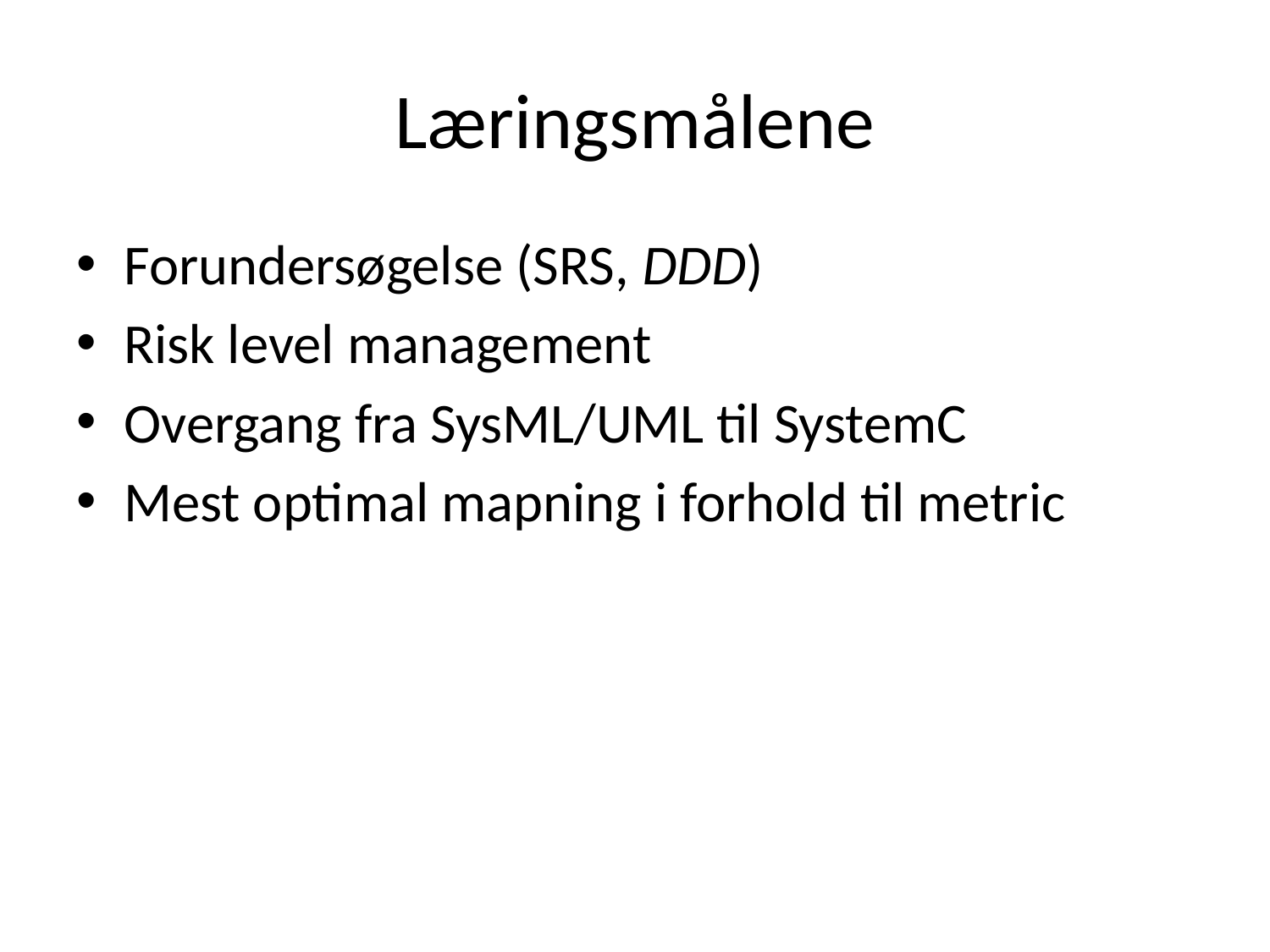

# Læringsmålene
Forundersøgelse (SRS, DDD)
Risk level management
Overgang fra SysML/UML til SystemC
Mest optimal mapning i forhold til metric